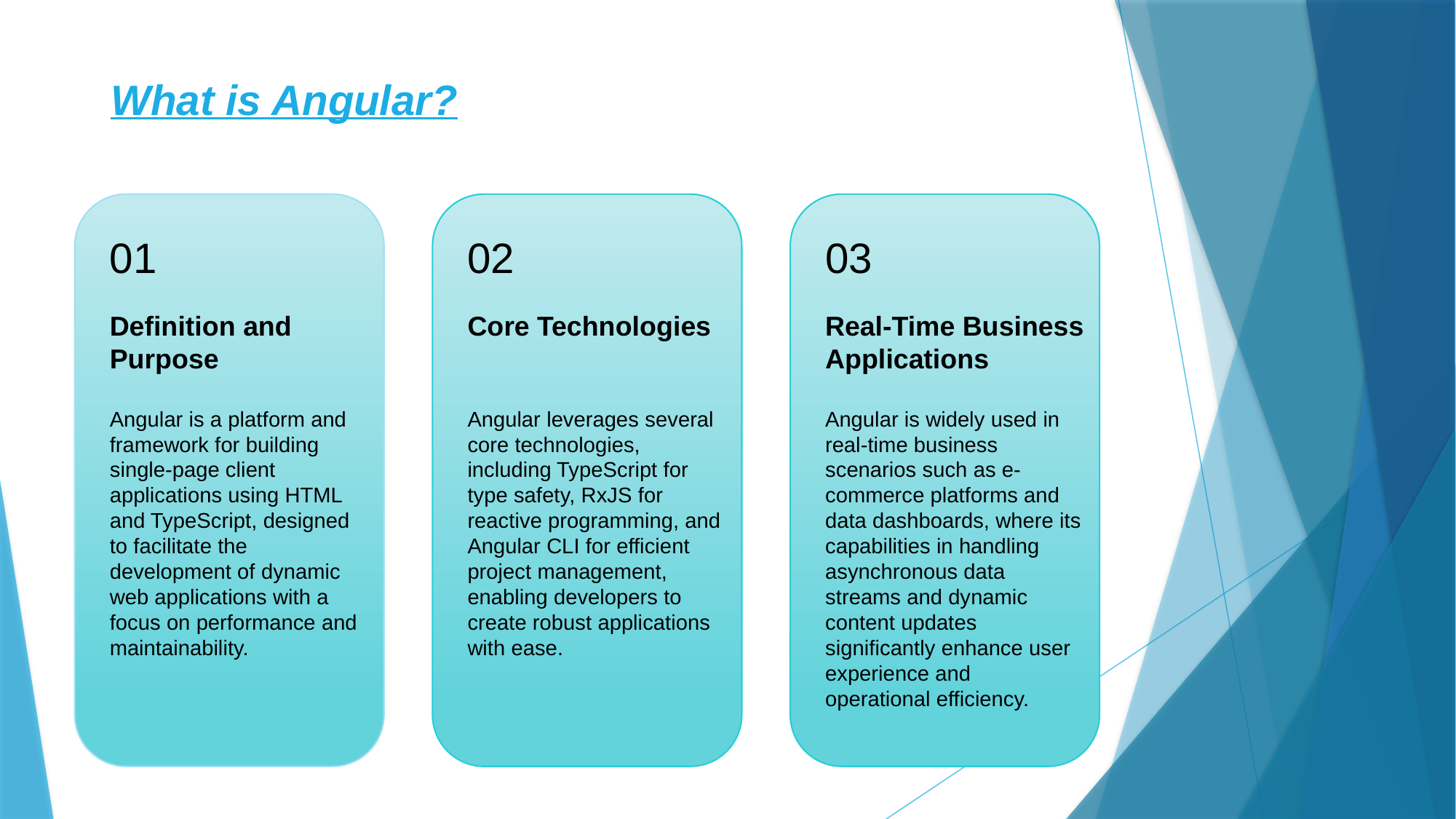

What is Angular?

01
02
03
Definition and Purpose
Core Technologies
Real-Time Business Applications
Angular is a platform and framework for building single-page client applications using HTML and TypeScript, designed to facilitate the development of dynamic web applications with a focus on performance and maintainability.

Angular leverages several core technologies, including TypeScript for type safety, RxJS for reactive programming, and Angular CLI for efficient project management, enabling developers to create robust applications with ease.
Angular is widely used in real-time business scenarios such as e-commerce platforms and data dashboards, where its capabilities in handling asynchronous data streams and dynamic content updates significantly enhance user experience and operational efficiency.